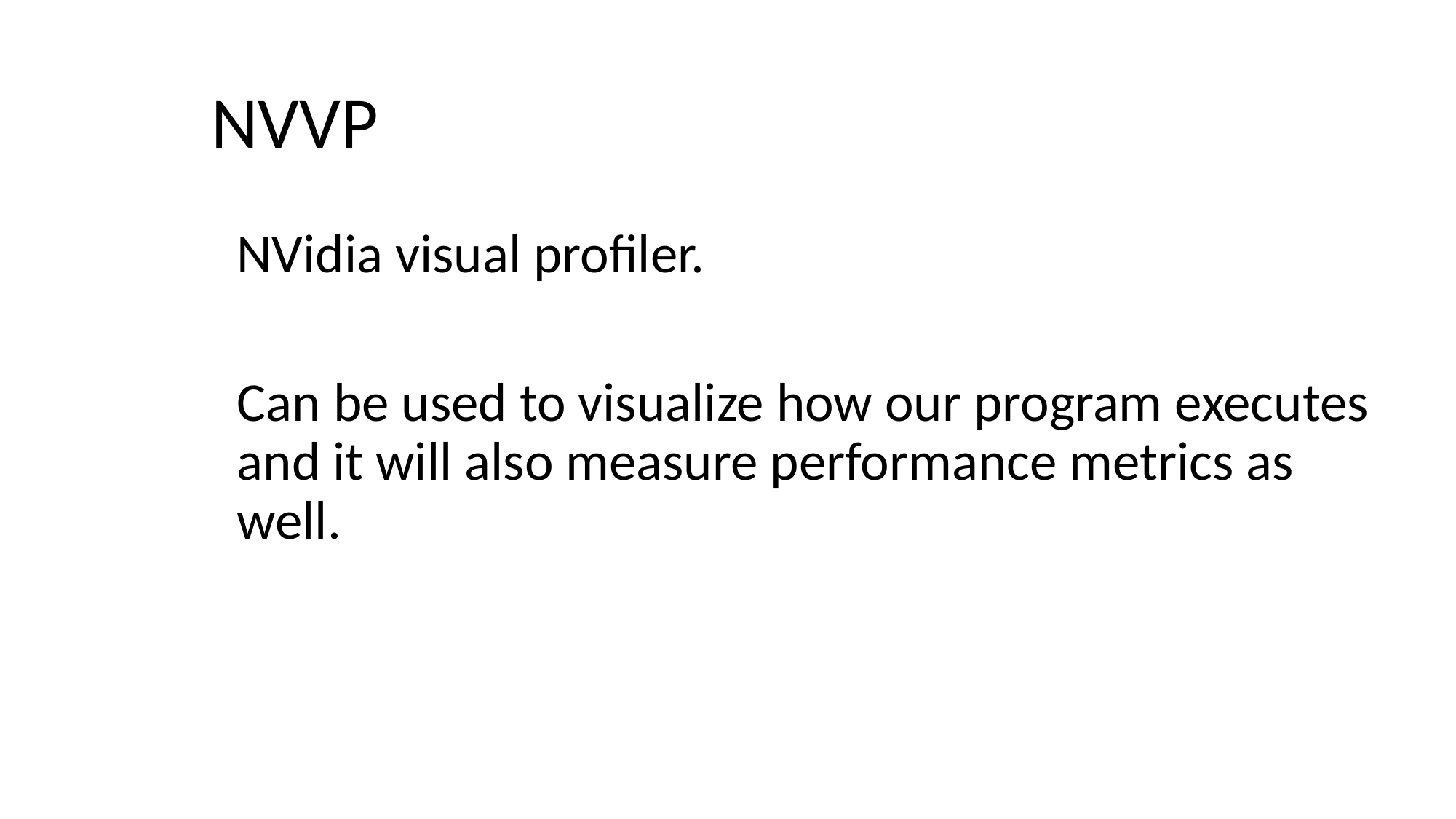

# NVVP
NVidia visual profiler.

Can be used to visualize how our program executes and it will also measure performance metrics as well.